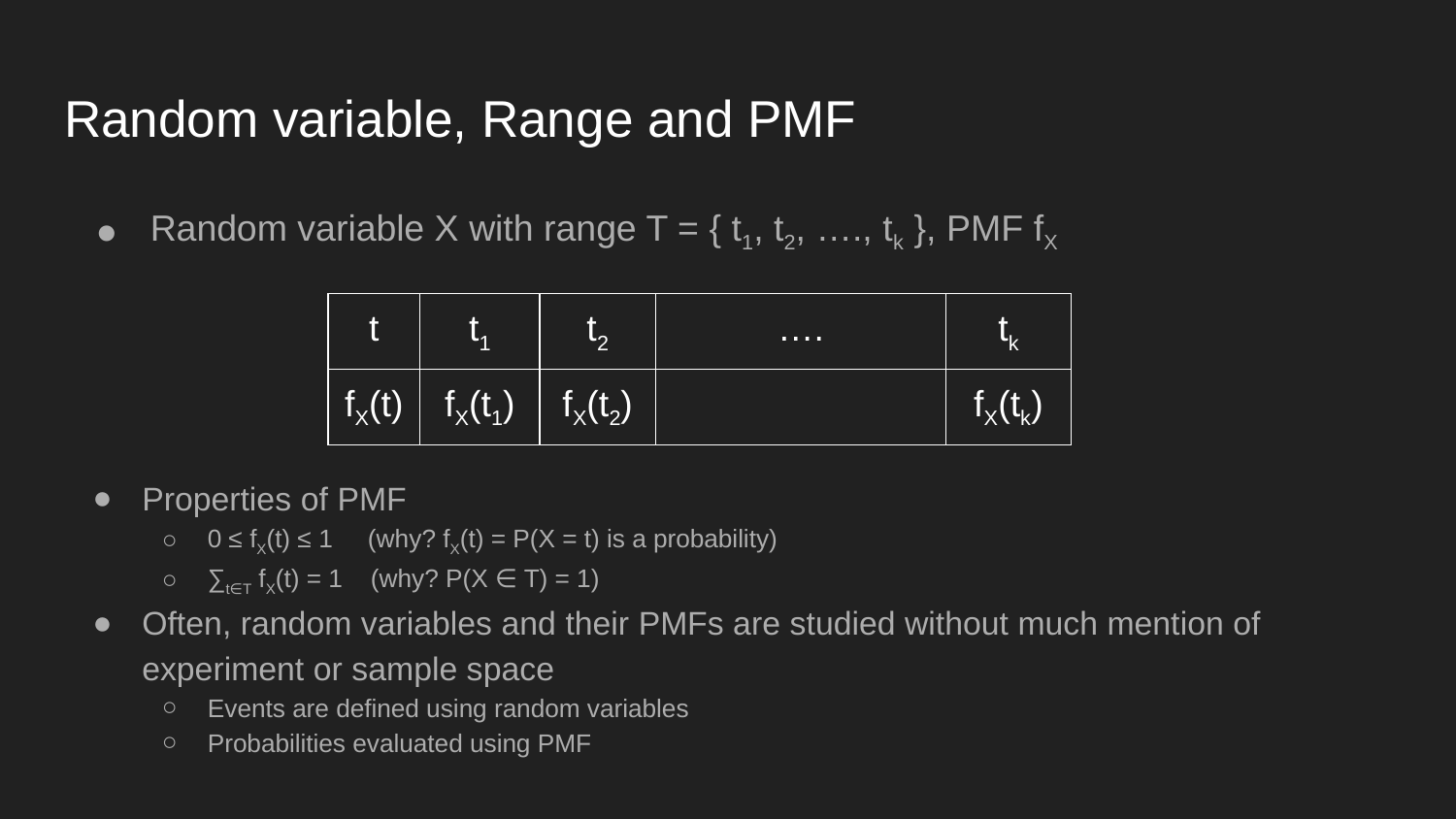

# Random variable, Range and PMF
Random variable X with range T = { t1, t2, …., tk }, PMF fX
| t | t1 | t2 | …. | tk |
| --- | --- | --- | --- | --- |
| fX(t) | fX(t1) | fX(t2) |  | fX(tk) |
Properties of PMF
0 ≤ fX(t) ≤ 1     (why? fX(t) = P(X = t) is a probability)
∑t∈T fX(t) = 1    (why? P(X ∈ T) = 1)
Often, random variables and their PMFs are studied without much mention of experiment or sample space
Events are defined using random variables
Probabilities evaluated using PMF